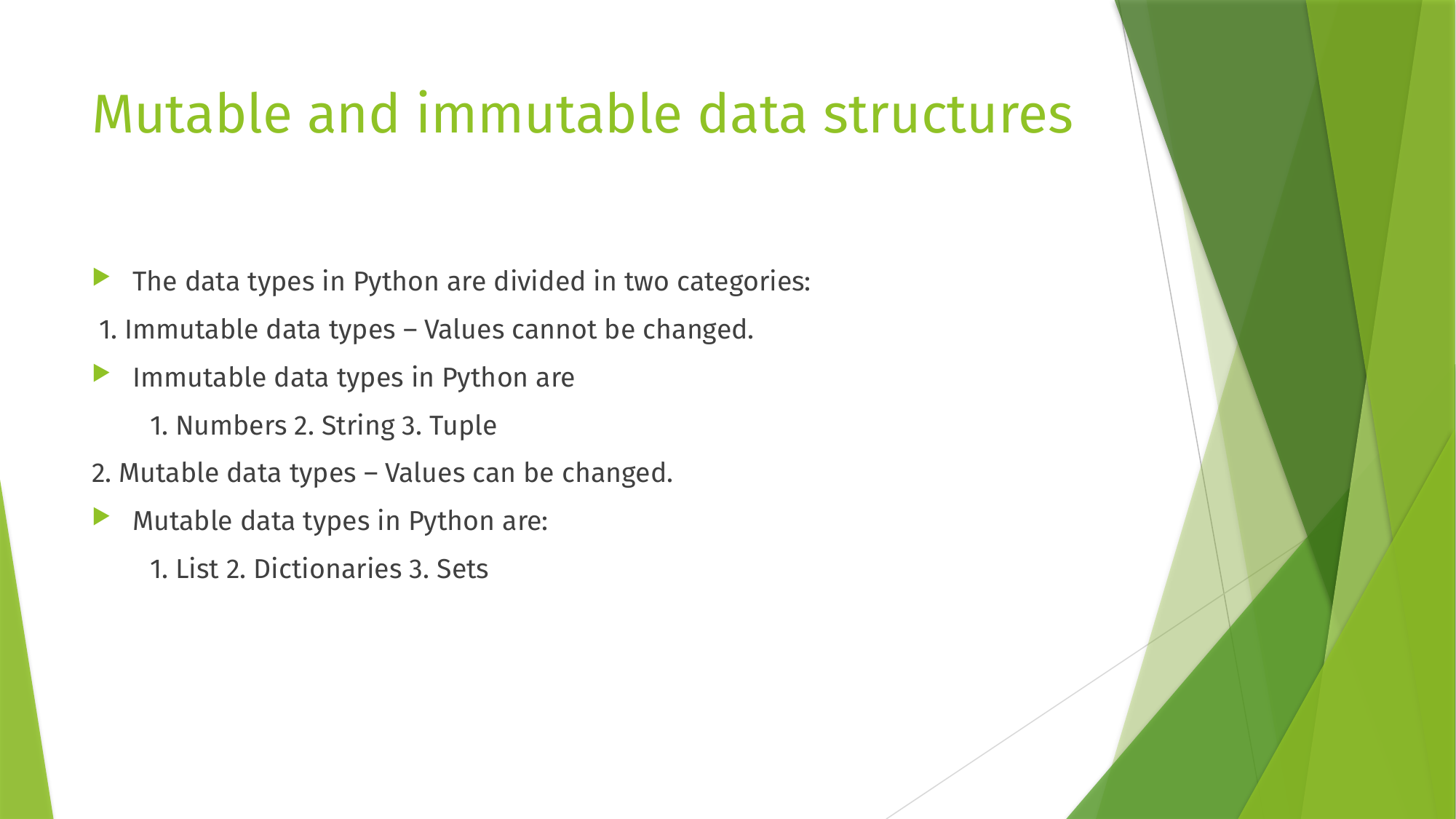

# Mutable and immutable data structures
The data types in Python are divided in two categories:
 1. Immutable data types – Values cannot be changed.
Immutable data types in Python are
        1. Numbers 2. String 3. Tuple
2. Mutable data types – Values can be changed.
Mutable data types in Python are:
        1. List 2. Dictionaries 3. Sets